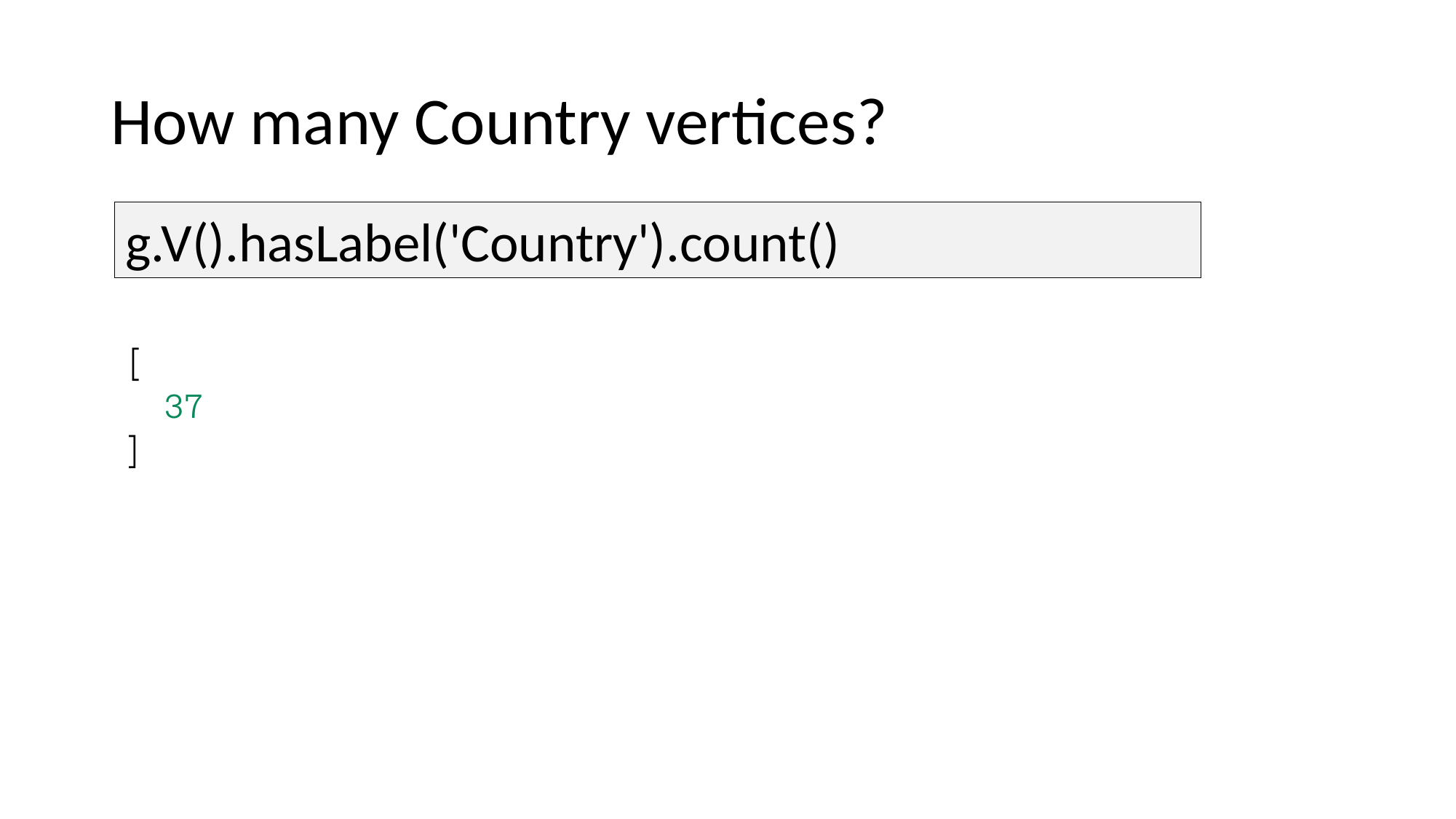

# How many Country vertices?
g.V().hasLabel('Country').count()
[
  37
]